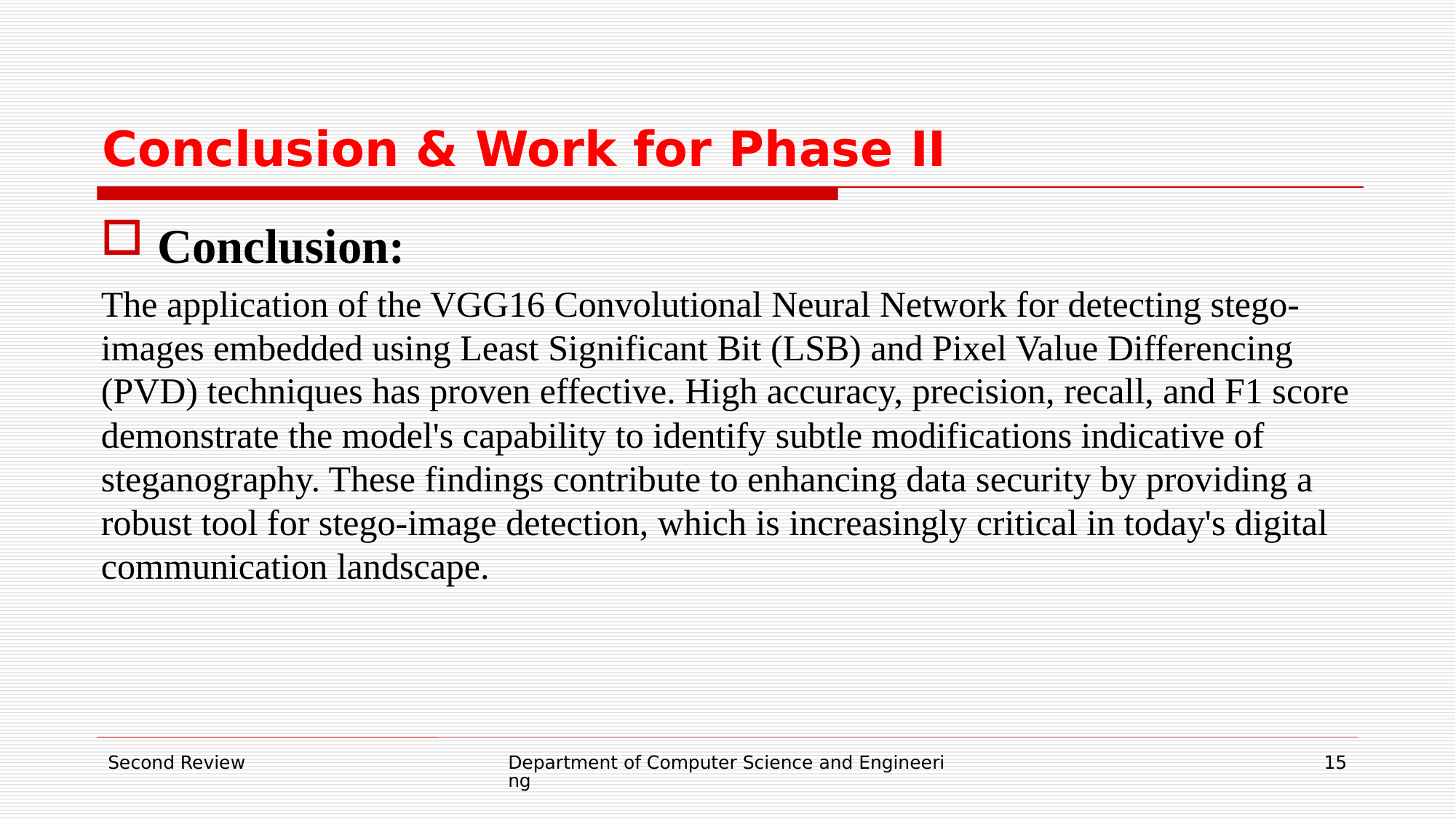

# Conclusion & Work for Phase II
Conclusion:
The application of the VGG16 Convolutional Neural Network for detecting stego-images embedded using Least Significant Bit (LSB) and Pixel Value Differencing (PVD) techniques has proven effective. High accuracy, precision, recall, and F1 score demonstrate the model's capability to identify subtle modifications indicative of steganography. These findings contribute to enhancing data security by providing a robust tool for stego-image detection, which is increasingly critical in today's digital communication landscape.

Second Review
Department of Computer Science and Engineering
15